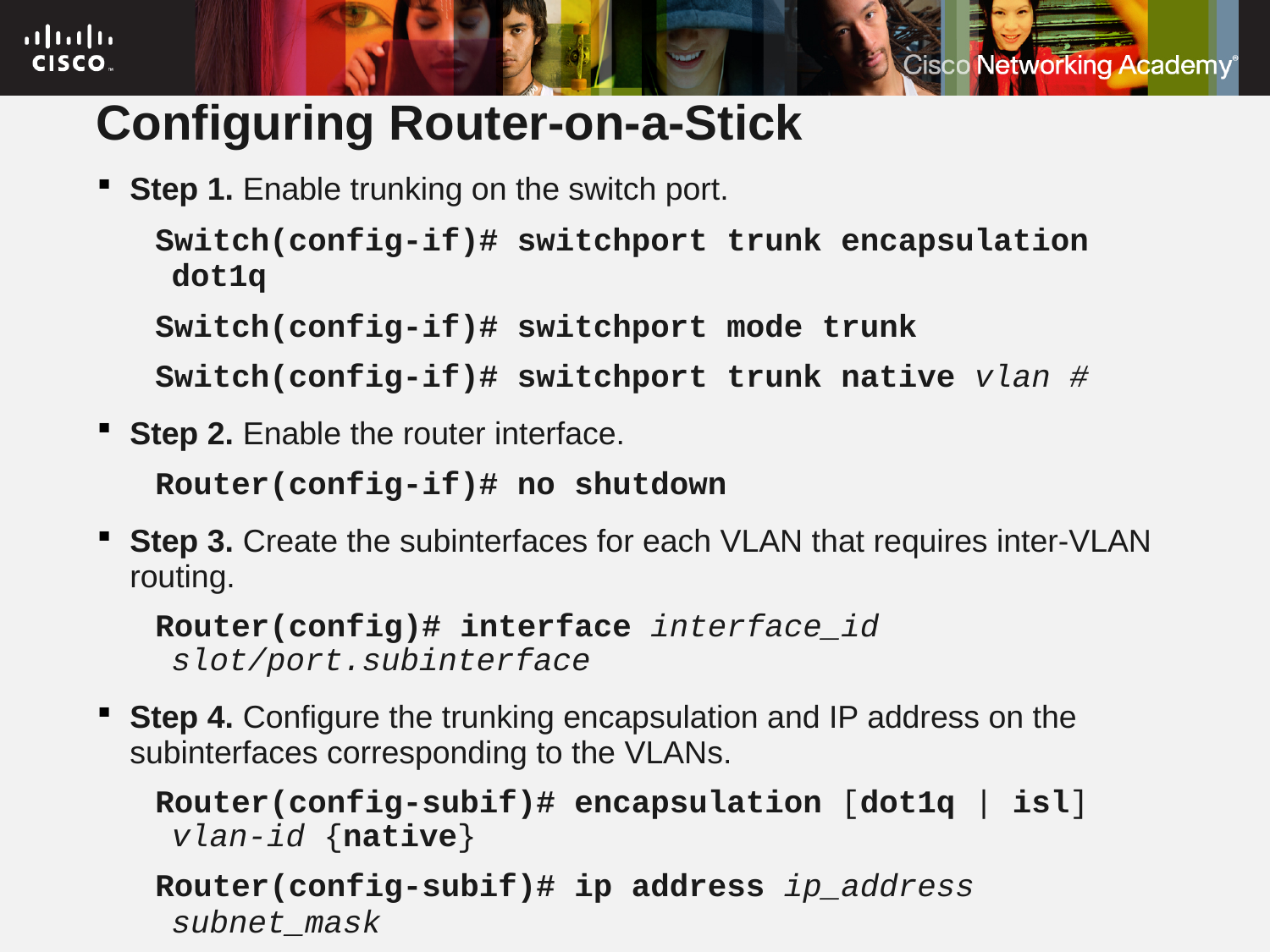

# Configuring Router-on-a-Stick
Step 1. Enable trunking on the switch port.
Switch(config-if)# switchport trunk encapsulation dot1q
Switch(config-if)# switchport mode trunk
Switch(config-if)# switchport trunk native vlan #
Step 2. Enable the router interface.
Router(config-if)# no shutdown
Step 3. Create the subinterfaces for each VLAN that requires inter-VLAN routing.
Router(config)# interface interface_id slot/port.subinterface
Step 4. Configure the trunking encapsulation and IP address on the subinterfaces corresponding to the VLANs.
Router(config-subif)# encapsulation [dot1q | isl] vlan-id {native}
Router(config-subif)# ip address ip_address subnet_mask